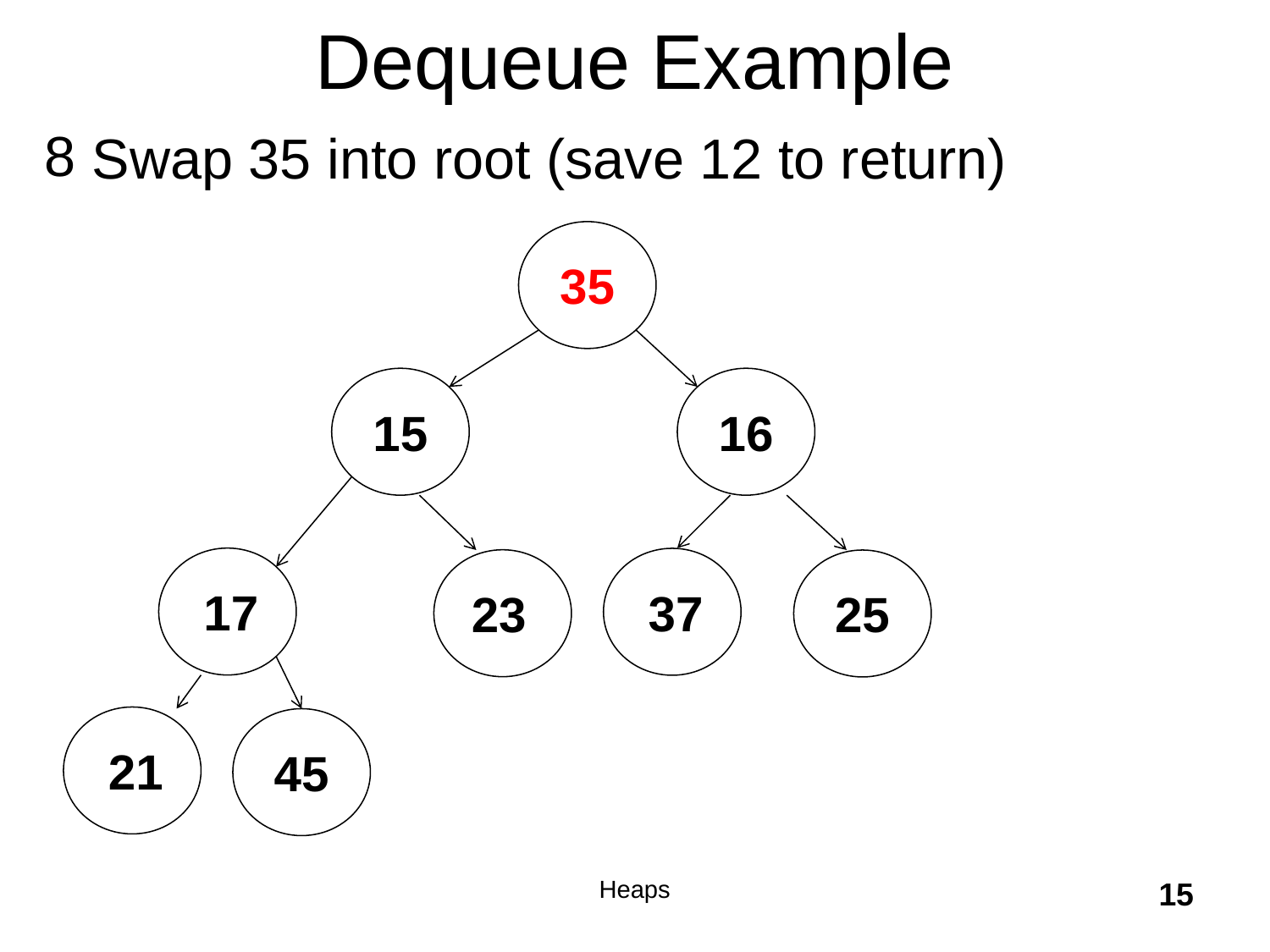

# Dequeue Example
Swap 35 into root (save 12 to return)

35

15
16

17
37
23
25

21
45

Heaps
15